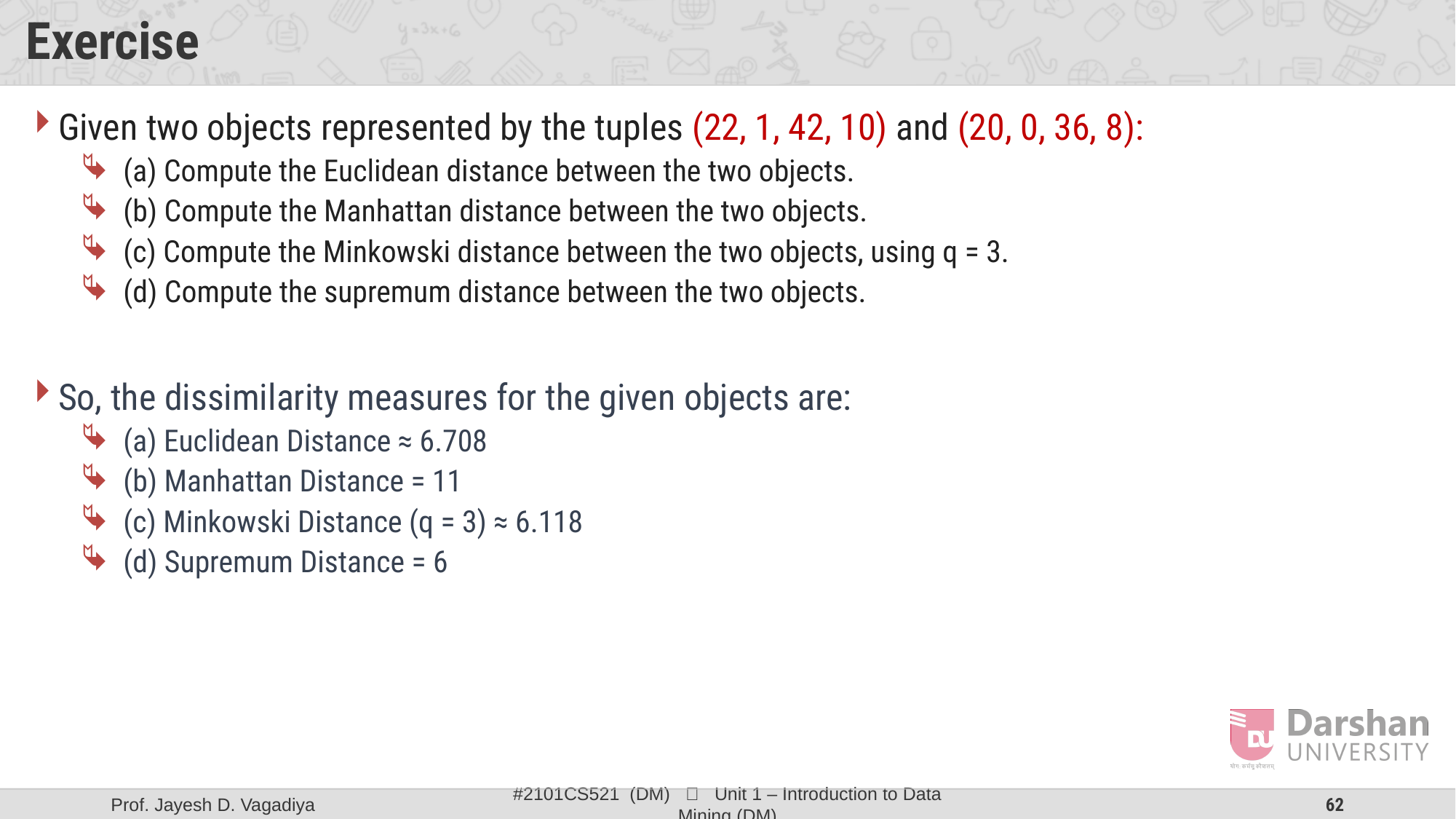

# Exercise
Given two objects represented by the tuples (22, 1, 42, 10) and (20, 0, 36, 8):
(a) Compute the Euclidean distance between the two objects.
(b) Compute the Manhattan distance between the two objects.
(c) Compute the Minkowski distance between the two objects, using q = 3.
(d) Compute the supremum distance between the two objects.

So, the dissimilarity measures for the given objects are:
(a) Euclidean Distance ≈ 6.708
(b) Manhattan Distance = 11
(c) Minkowski Distance (q = 3) ≈ 6.118
(d) Supremum Distance = 6